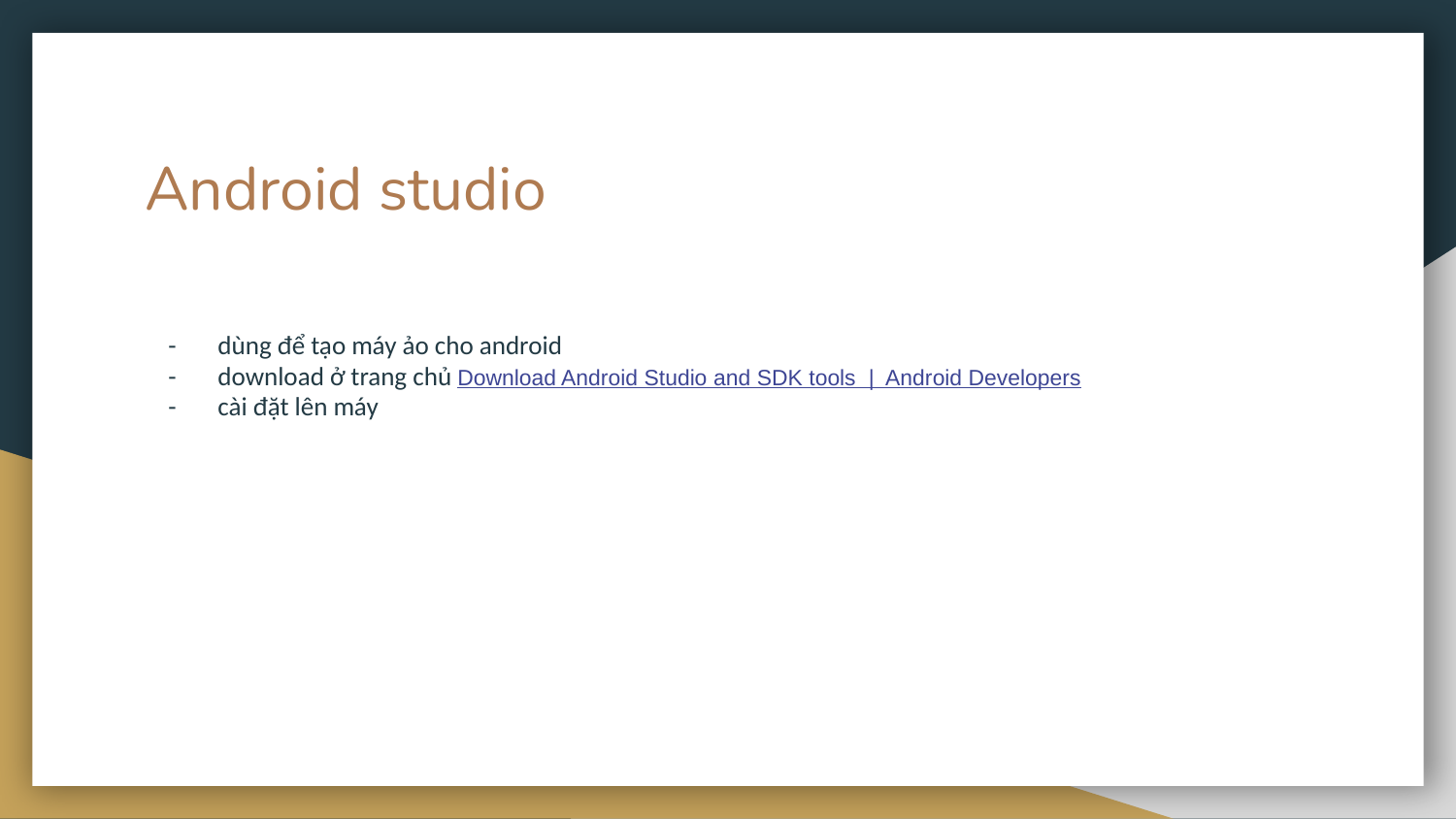

# Android studio
dùng để tạo máy ảo cho android
download ở trang chủ Download Android Studio and SDK tools  |  Android Developers
cài đặt lên máy